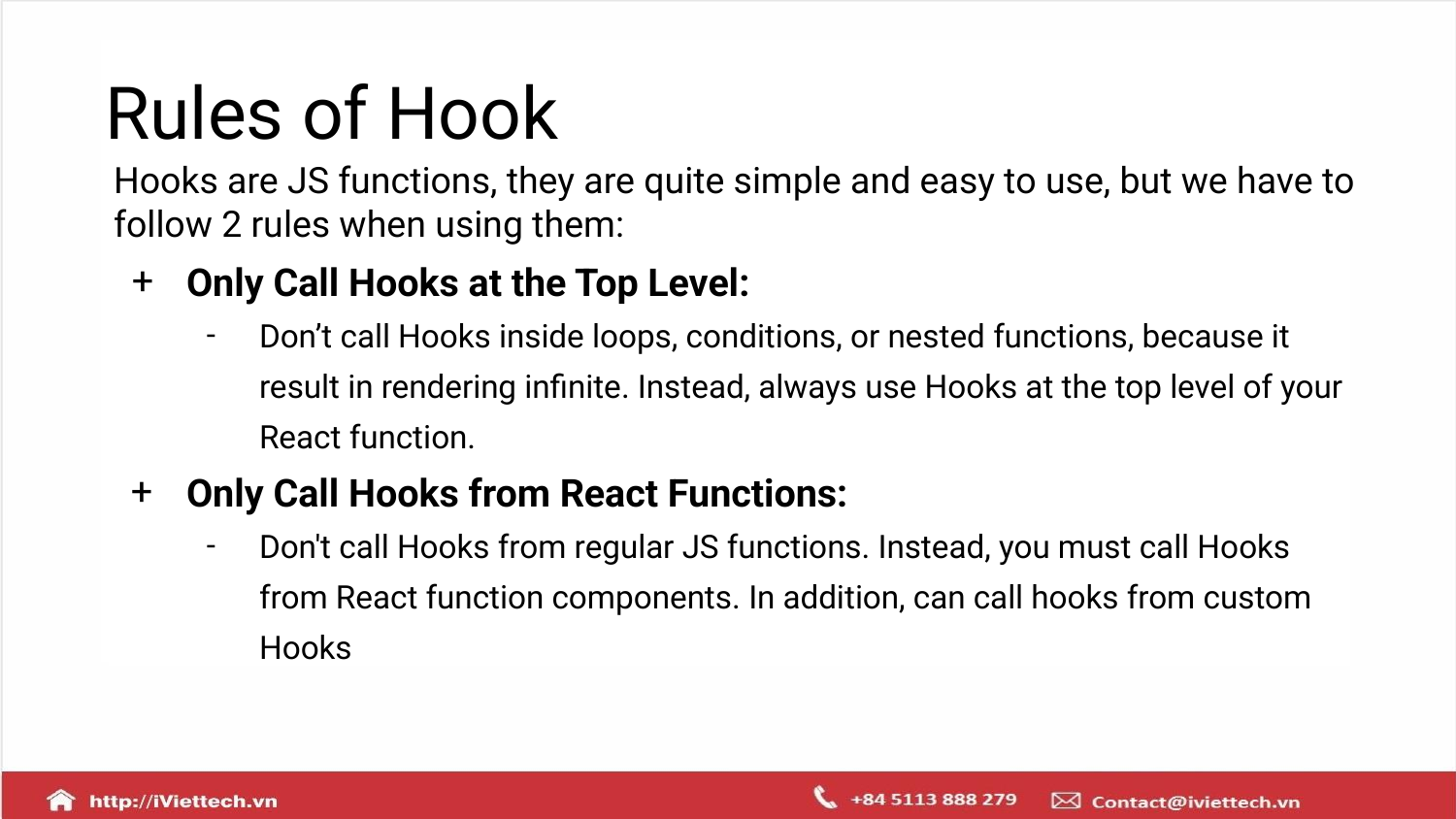

# Rules of Hook
Hooks are JS functions, they are quite simple and easy to use, but we have to follow 2 rules when using them:
Only Call Hooks at the Top Level:
Don’t call Hooks inside loops, conditions, or nested functions, because it result in rendering infinite. Instead, always use Hooks at the top level of your React function.
Only Call Hooks from React Functions:
Don't call Hooks from regular JS functions. Instead, you must call Hooks from React function components. In addition, can call hooks from custom Hooks